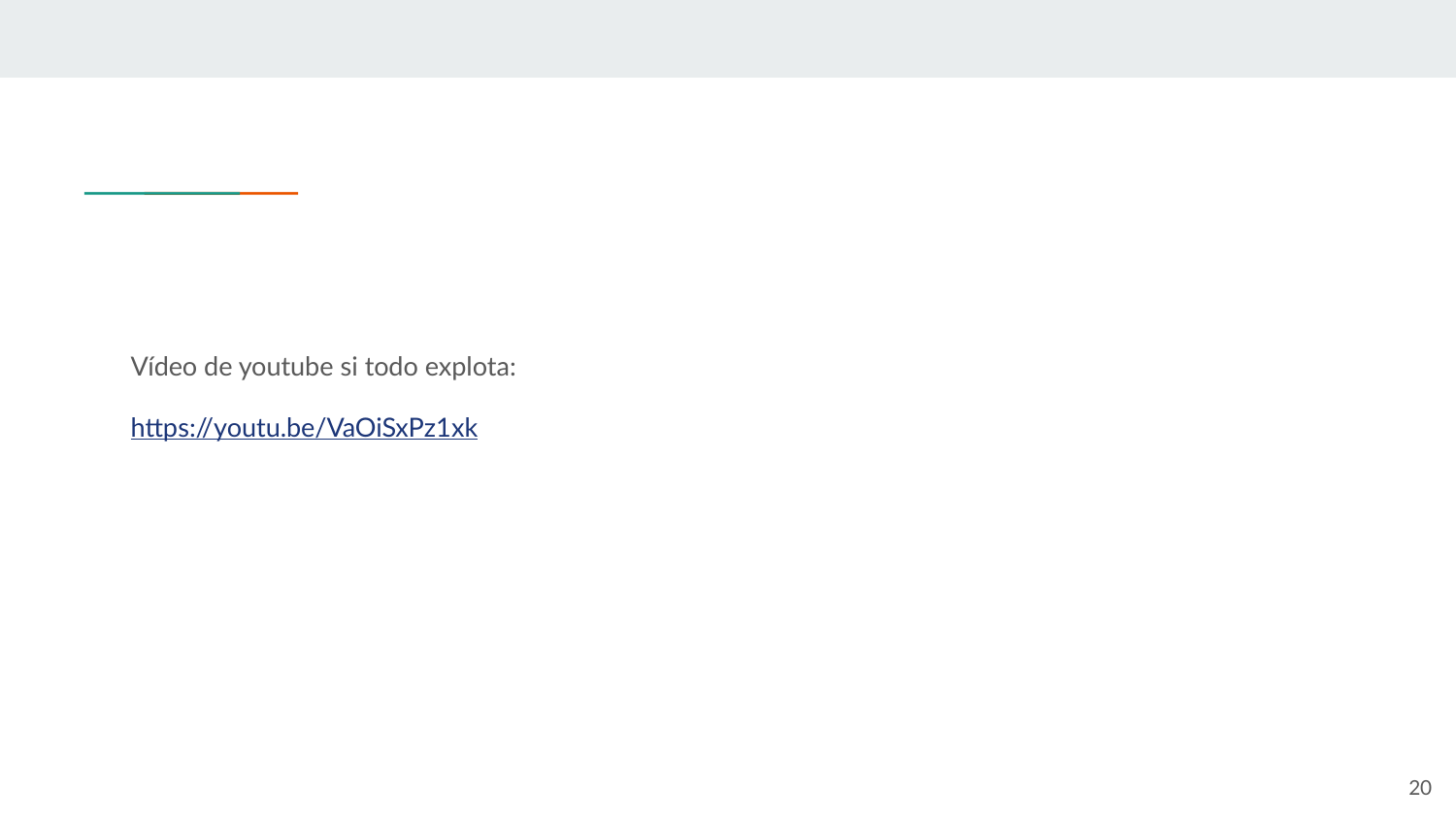

#
Vídeo de youtube si todo explota:
https://youtu.be/VaOiSxPz1xk

20